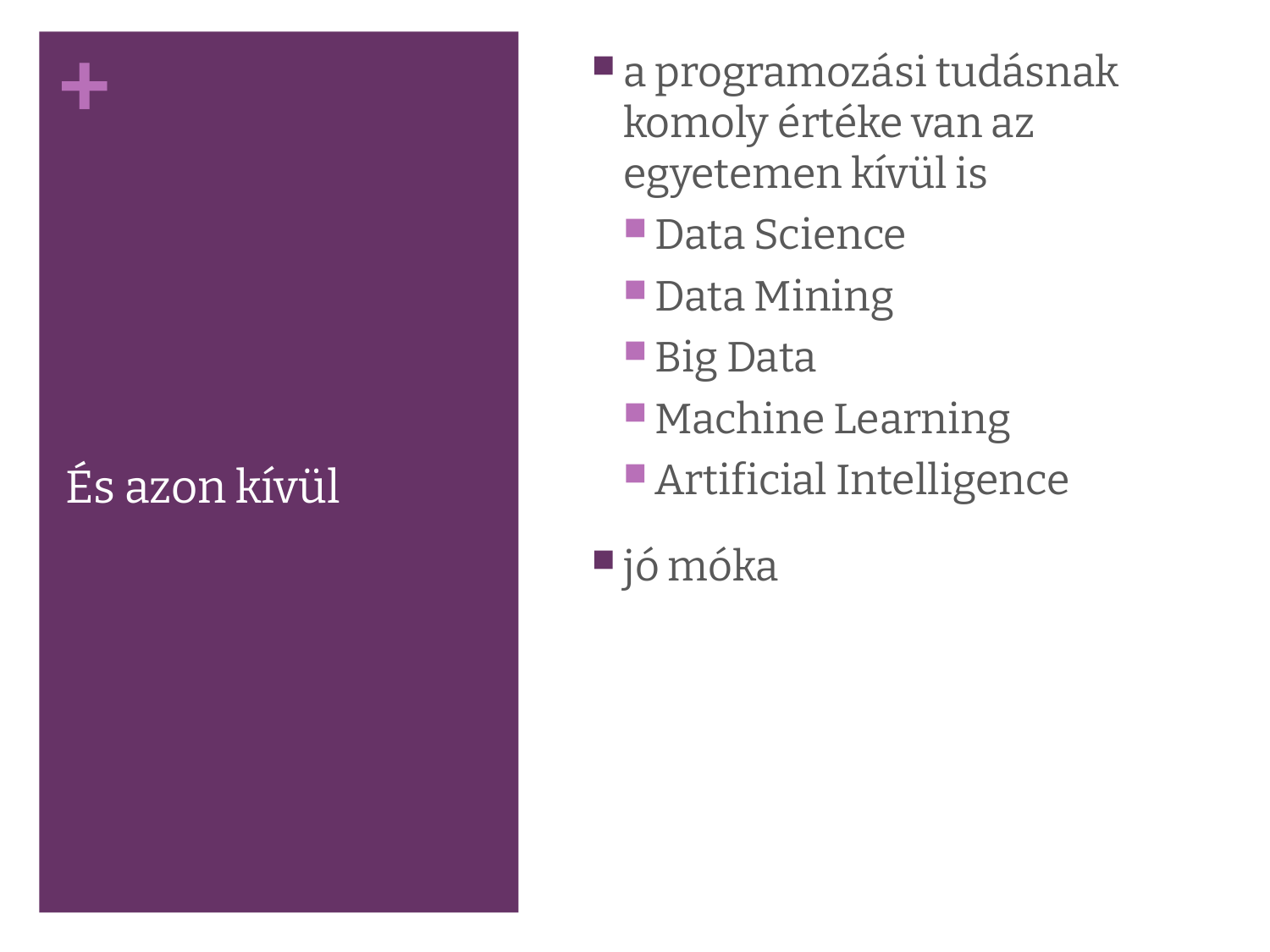

a programozási tudásnak komoly értéke van az egyetemen kívül is
Data Science
Data Mining
Big Data
Machine Learning
Artificial Intelligence
jó móka

# És azon kívül